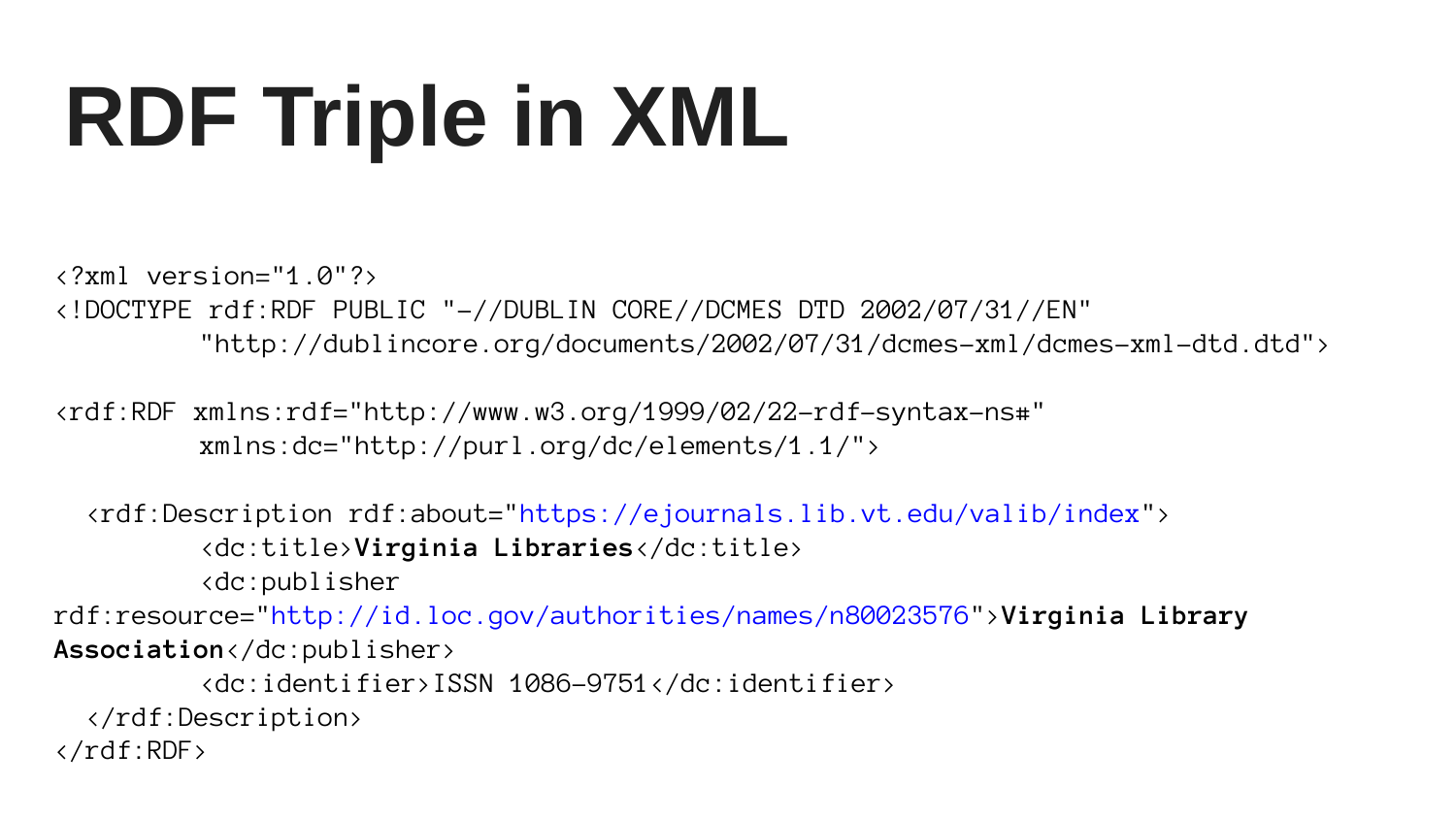

# RDF Triple in XML
<?xml version="1.0"?>
<!DOCTYPE rdf:RDF PUBLIC "-//DUBLIN CORE//DCMES DTD 2002/07/31//EN"
	"http://dublincore.org/documents/2002/07/31/dcmes-xml/dcmes-xml-dtd.dtd">

<rdf:RDF xmlns:rdf="http://www.w3.org/1999/02/22-rdf-syntax-ns#"
     	xmlns:dc="http://purl.org/dc/elements/1.1/">

  <rdf:Description rdf:about="https://ejournals.lib.vt.edu/valib/index">
	<dc:title>Virginia Libraries</dc:title>
	<dc:publisher rdf:resource="http://id.loc.gov/authorities/names/n80023576">Virginia Library Association</dc:publisher>
	<dc:identifier>ISSN 1086-9751</dc:identifier>
  </rdf:Description>
</rdf:RDF>